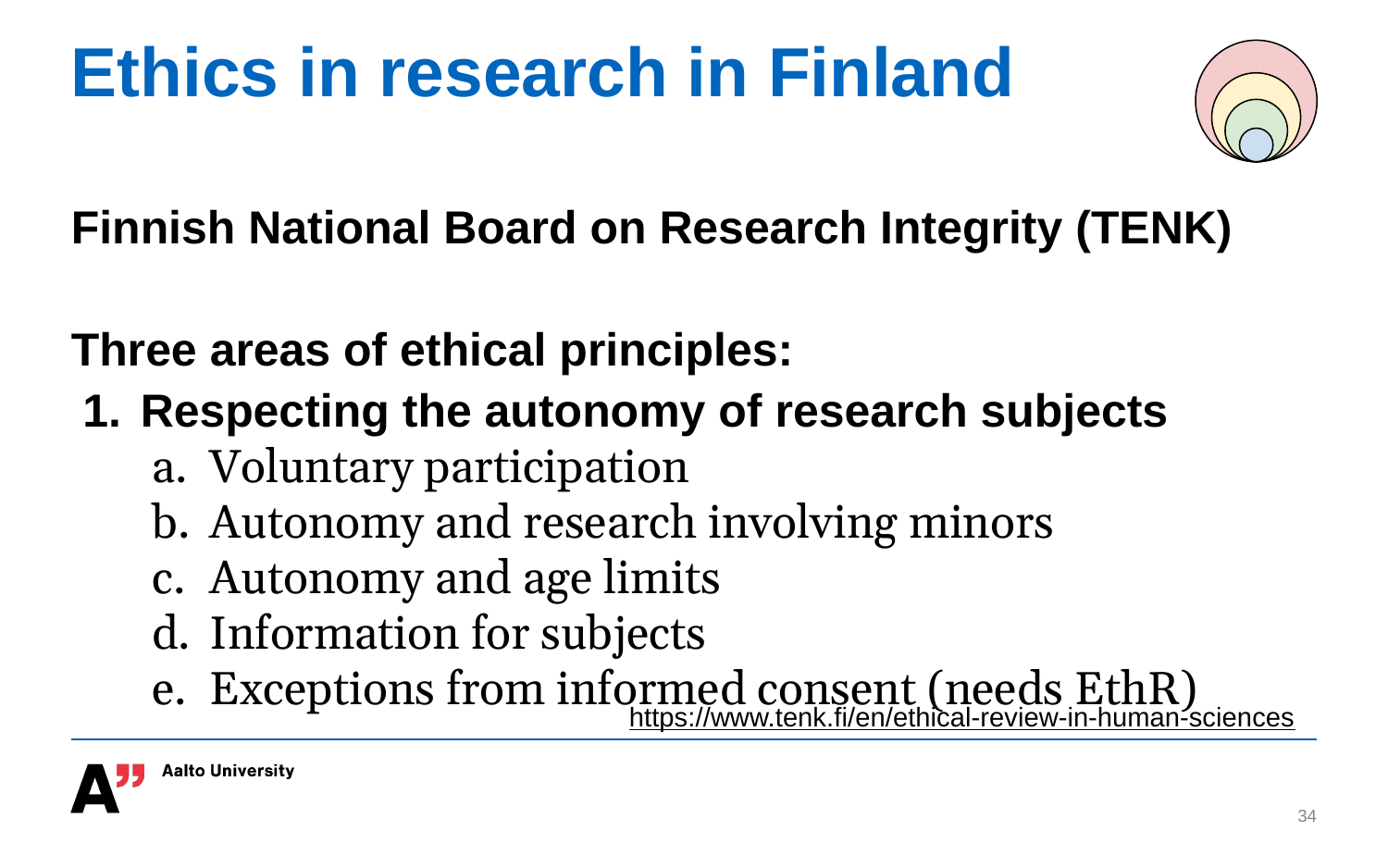

# Ethics in research in Finland

Finnish National Board on Research Integrity (TENK)

Three areas of ethical principles:
Respecting the autonomy of research subjects
Voluntary participation
Autonomy and research involving minors
Autonomy and age limits
Information for subjects
Exceptions from informed consent (needs EthR)
https://www.tenk.fi/en/ethical-review-in-human-sciences
34